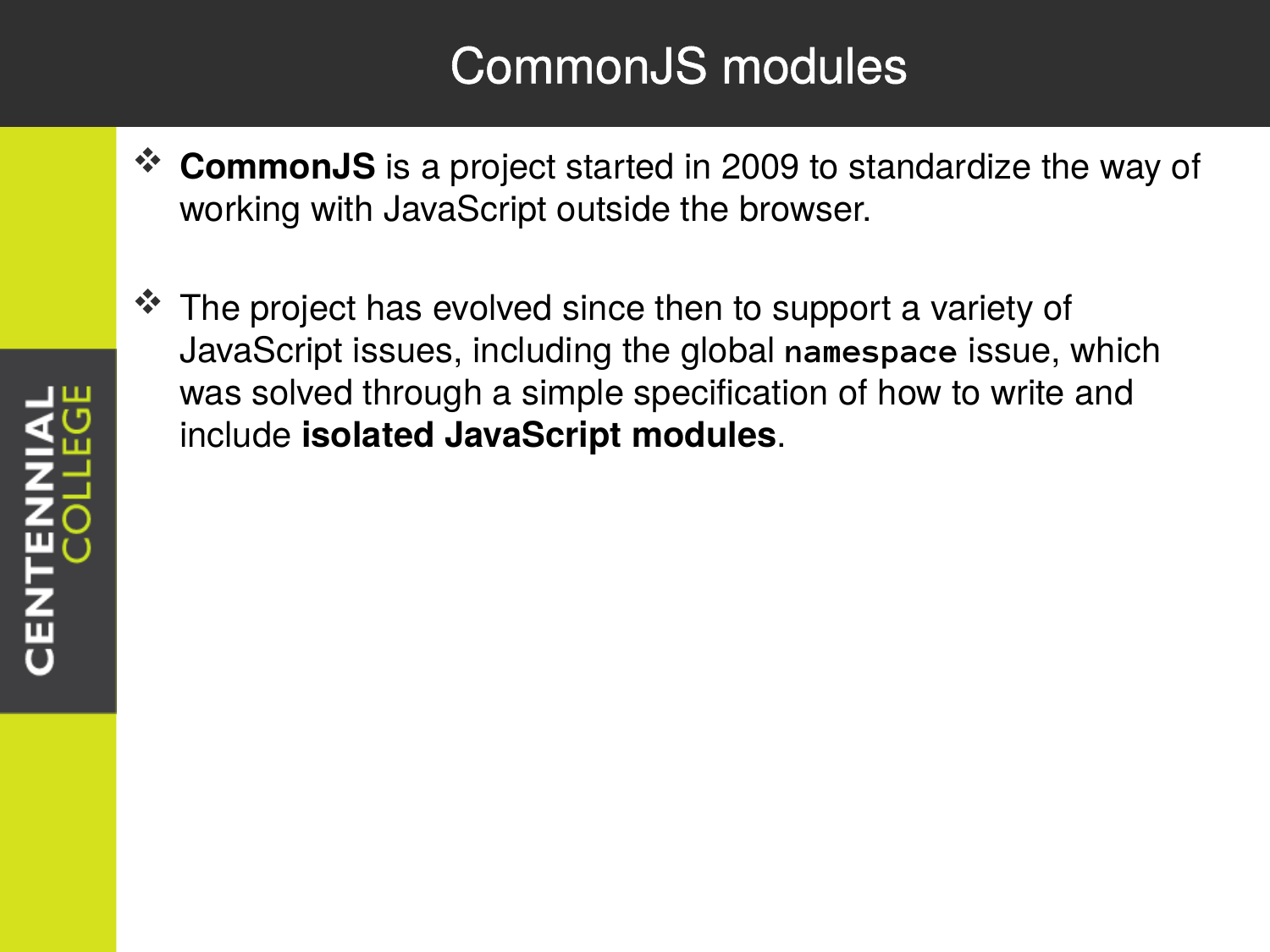

# CommonJS modules
CommonJS is a project started in 2009 to standardize the way of working with JavaScript outside the browser.

The project has evolved since then to support a variety of JavaScript issues, including the global namespace issue, which was solved through a simple specification of how to write and include isolated JavaScript modules.